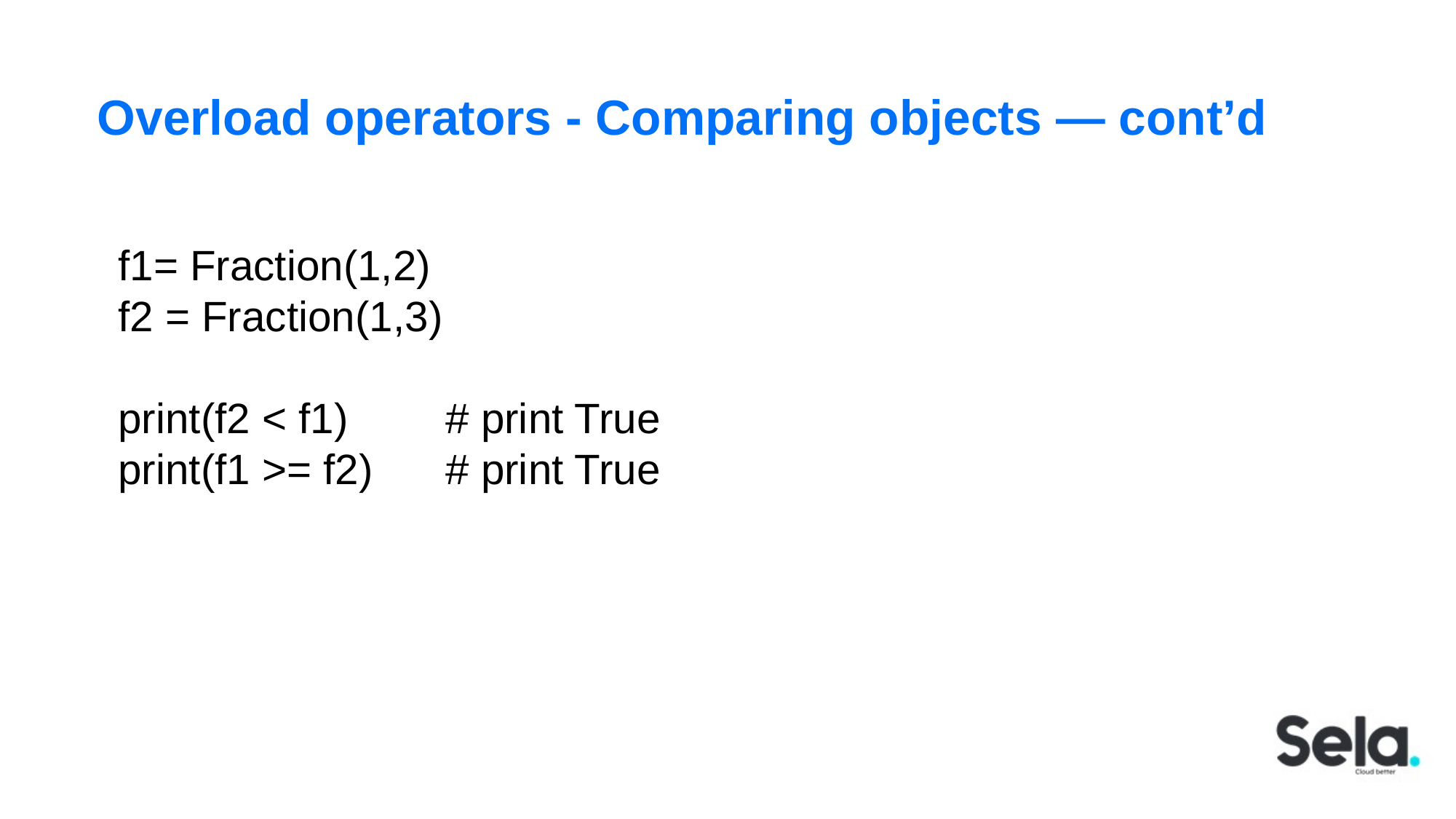

# Overload operators - Comparing objects — cont’d
f1= Fraction(1,2)
f2 = Fraction(1,3)

print(f2 < f1) 	# print True
print(f1 >= f2) 	# print True